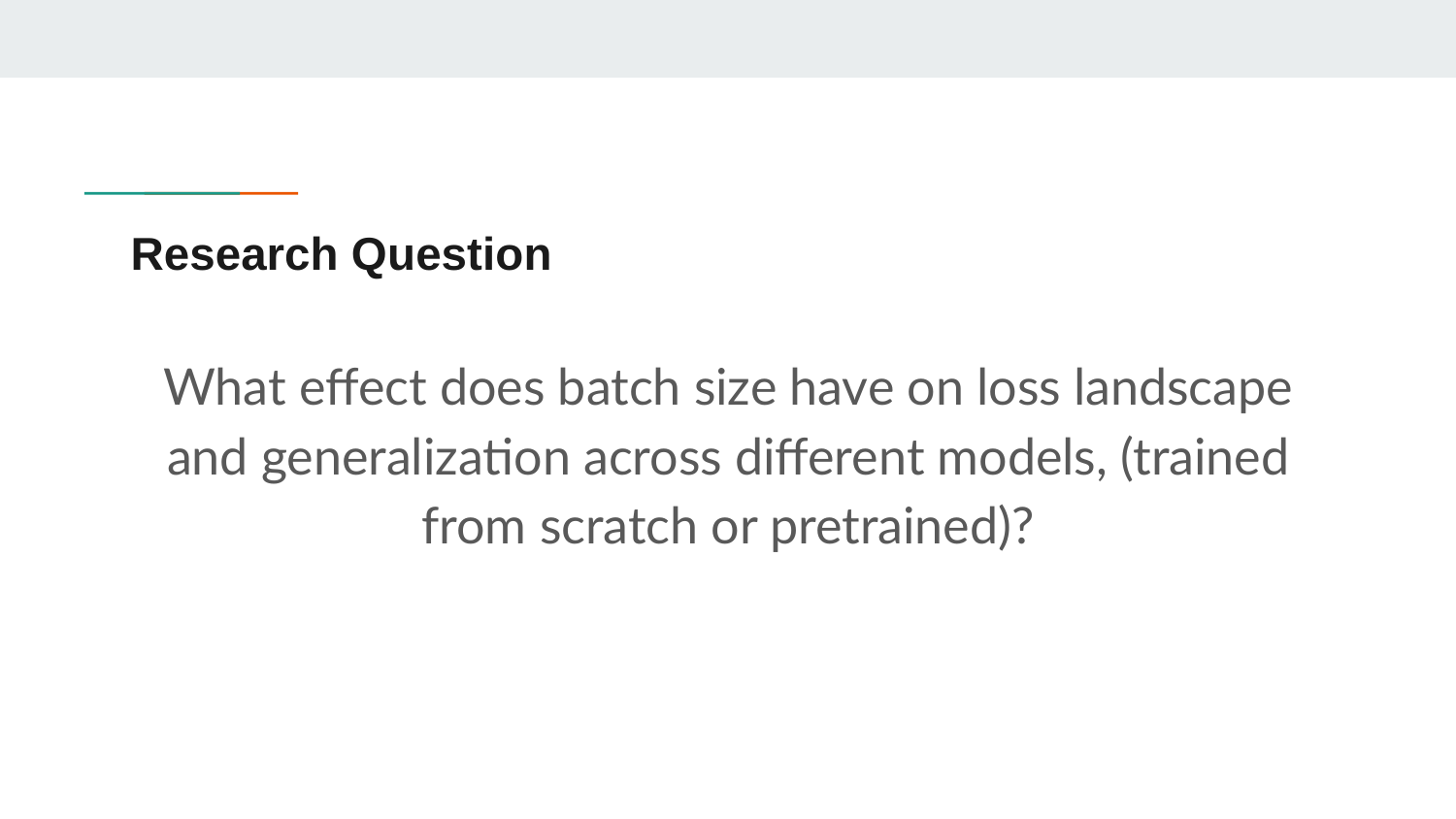

# Research Question
What effect does batch size have on loss landscape and generalization across different models, (trained from scratch or pretrained)?